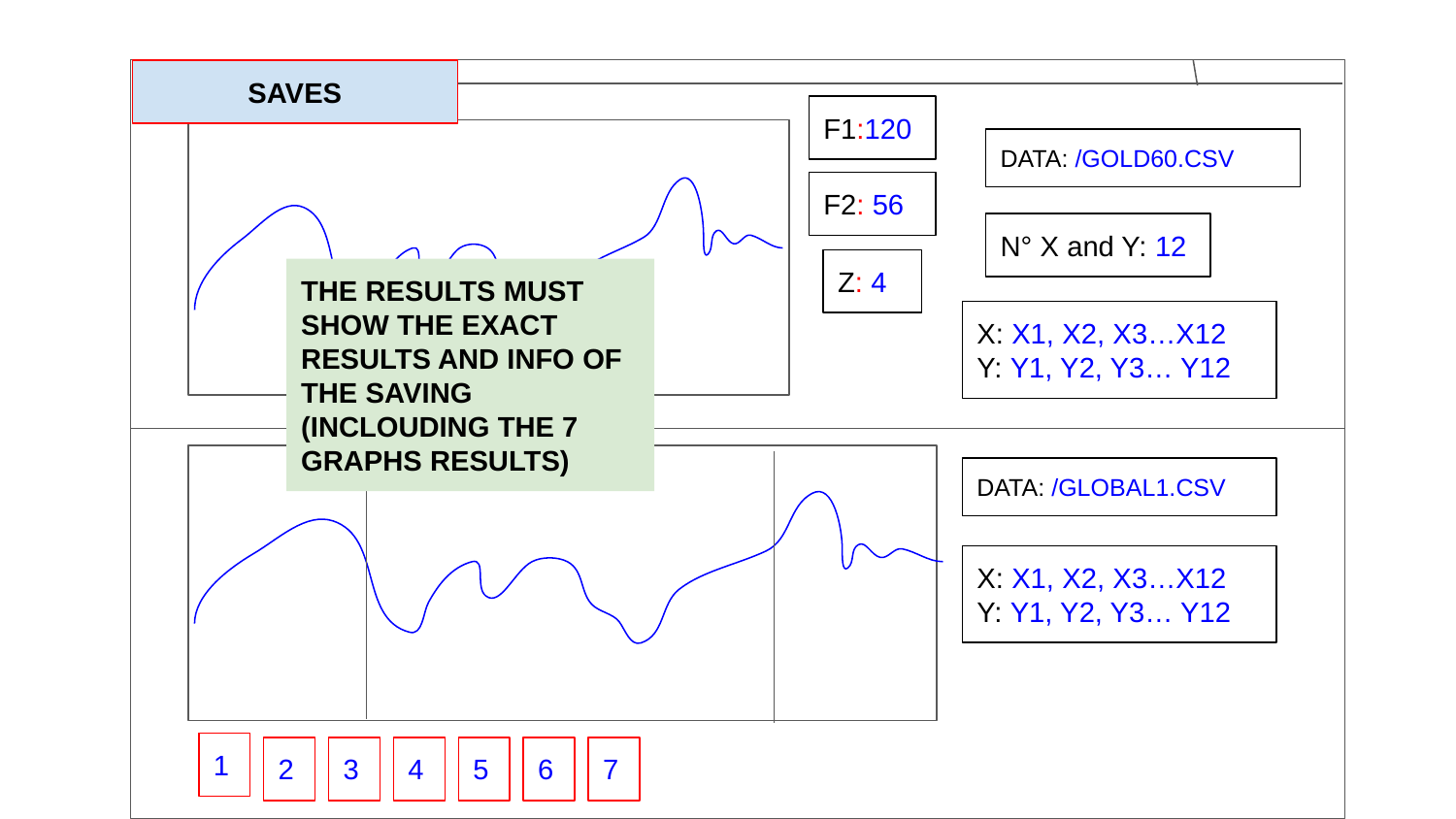

SAVES
F1:120

DATA: /GOLD60.CSV
F2: 56

N° X and Y: 12
Z: 4
THE RESULTS MUST SHOW THE EXACT RESULTS AND INFO OF THE SAVING (INCLOUDING THE 7 GRAPHS RESULTS)
X: X1, X2, X3…X12
Y: Y1, Y2, Y3… Y12

DATA: /GLOBAL1.CSV

X: X1, X2, X3…X12
Y: Y1, Y2, Y3… Y12
1
2
3
4
5
6
7